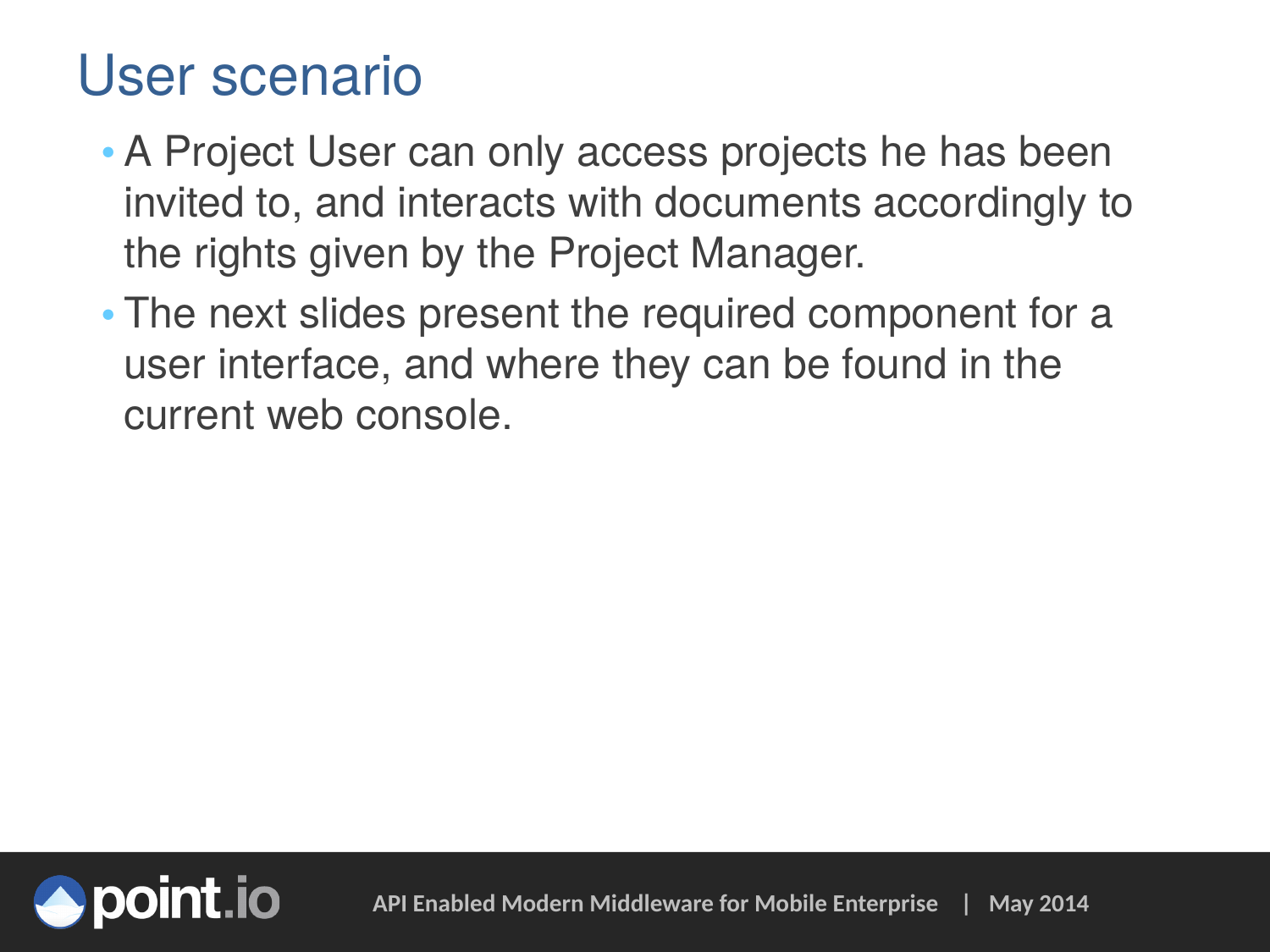

# User scenario
A Project User can only access projects he has been invited to, and interacts with documents accordingly to the rights given by the Project Manager.
The next slides present the required component for a user interface, and where they can be found in the current web console.